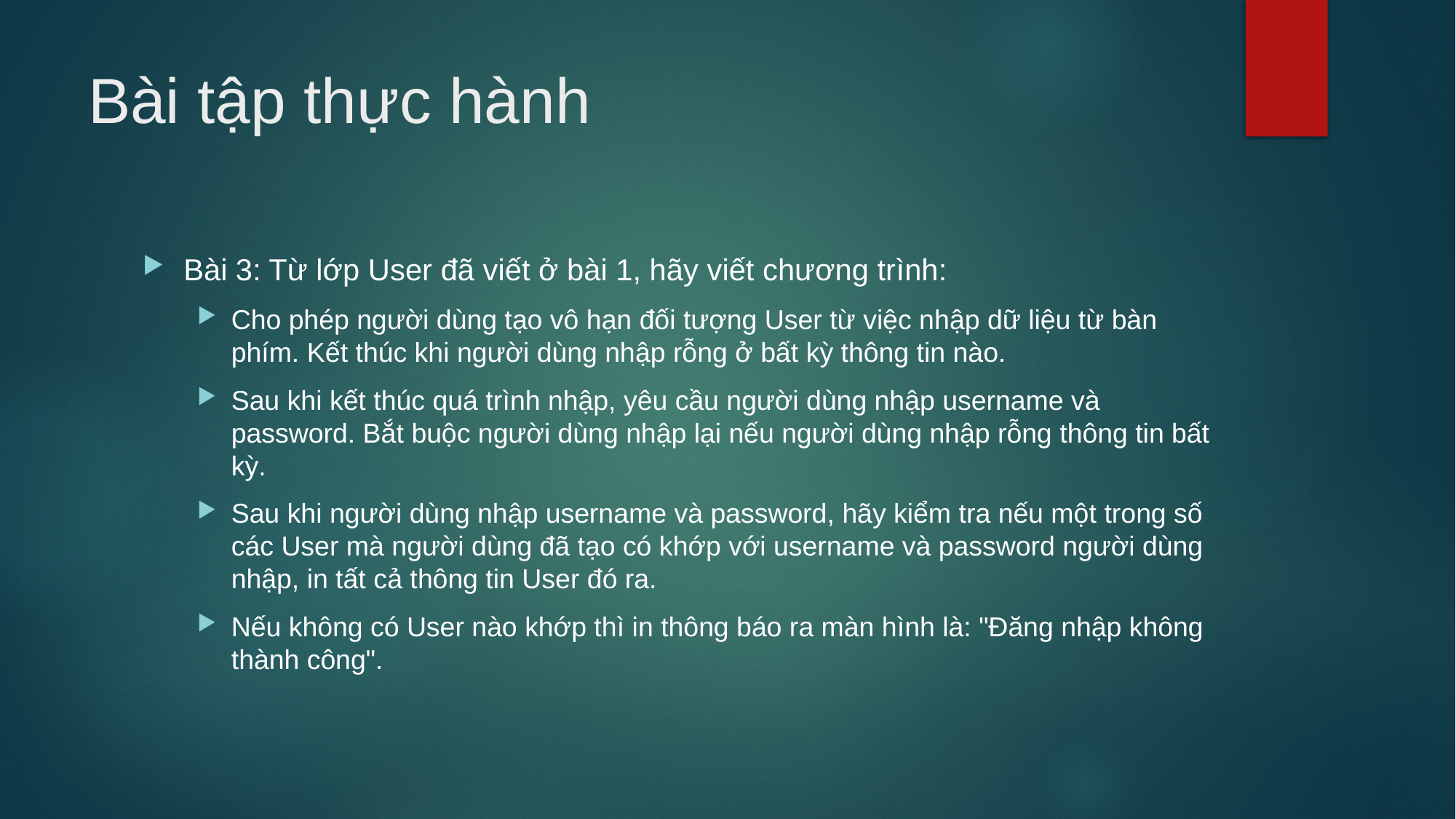

# Bài tập thực hành
Bài 3: Từ lớp User đã viết ở bài 1, hãy viết chương trình:
Cho phép người dùng tạo vô hạn đối tượng User từ việc nhập dữ liệu từ bàn phím. Kết thúc khi người dùng nhập rỗng ở bất kỳ thông tin nào.
Sau khi kết thúc quá trình nhập, yêu cầu người dùng nhập username và password. Bắt buộc người dùng nhập lại nếu người dùng nhập rỗng thông tin bất kỳ.
Sau khi người dùng nhập username và password, hãy kiểm tra nếu một trong số các User mà người dùng đã tạo có khớp với username và password người dùng nhập, in tất cả thông tin User đó ra.
Nếu không có User nào khớp thì in thông báo ra màn hình là: "Đăng nhập không thành công".